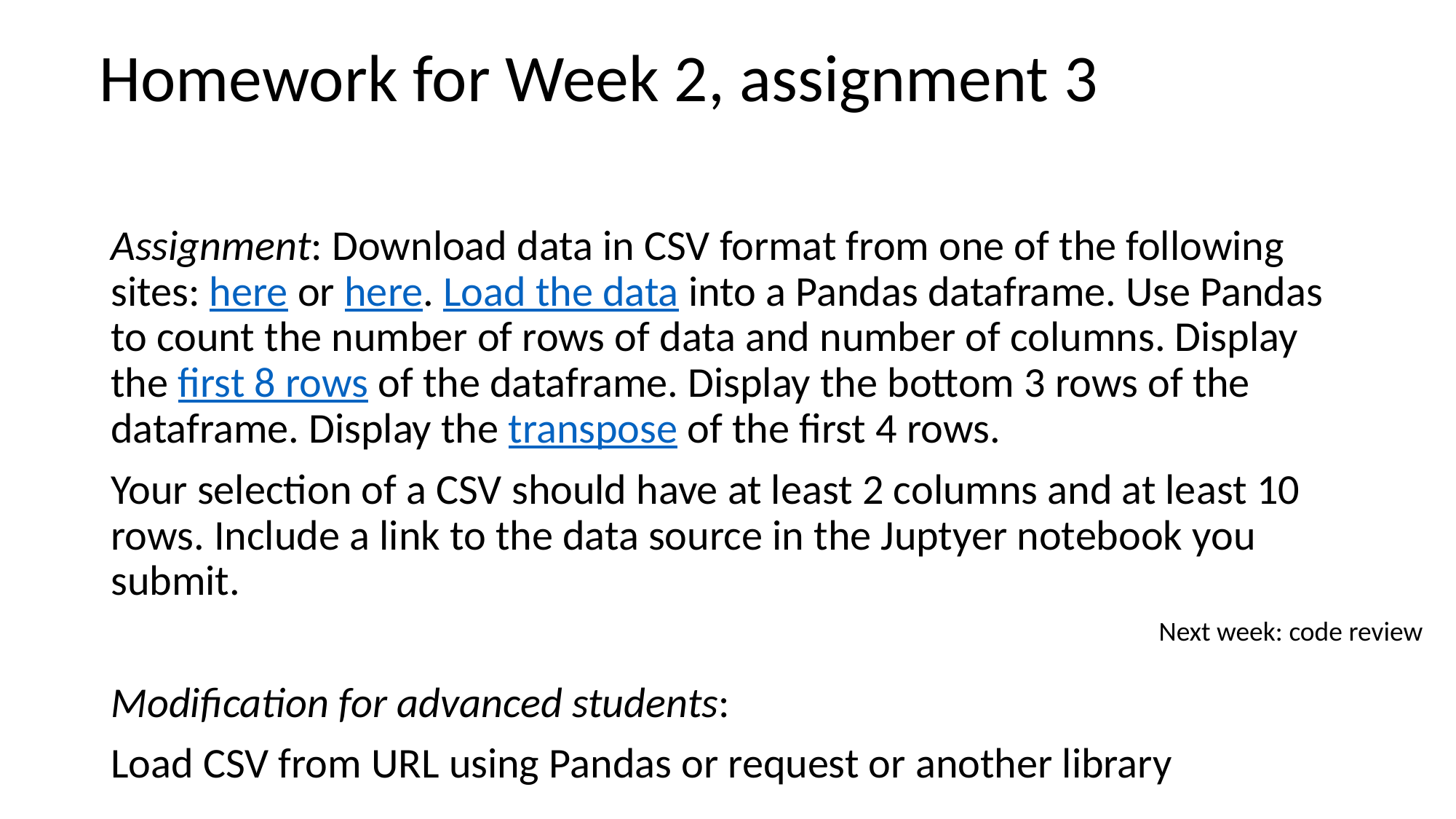

# Homework for Week 2, assignment 3
Assignment: Download data in CSV format from one of the following sites: here or here. Load the data into a Pandas dataframe. Use Pandas to count the number of rows of data and number of columns. Display the first 8 rows of the dataframe. Display the bottom 3 rows of the dataframe. Display the transpose of the first 4 rows.
Your selection of a CSV should have at least 2 columns and at least 10 rows. Include a link to the data source in the Juptyer notebook you submit.

Modification for advanced students:
Load CSV from URL using Pandas or request or another library
Next week: code review